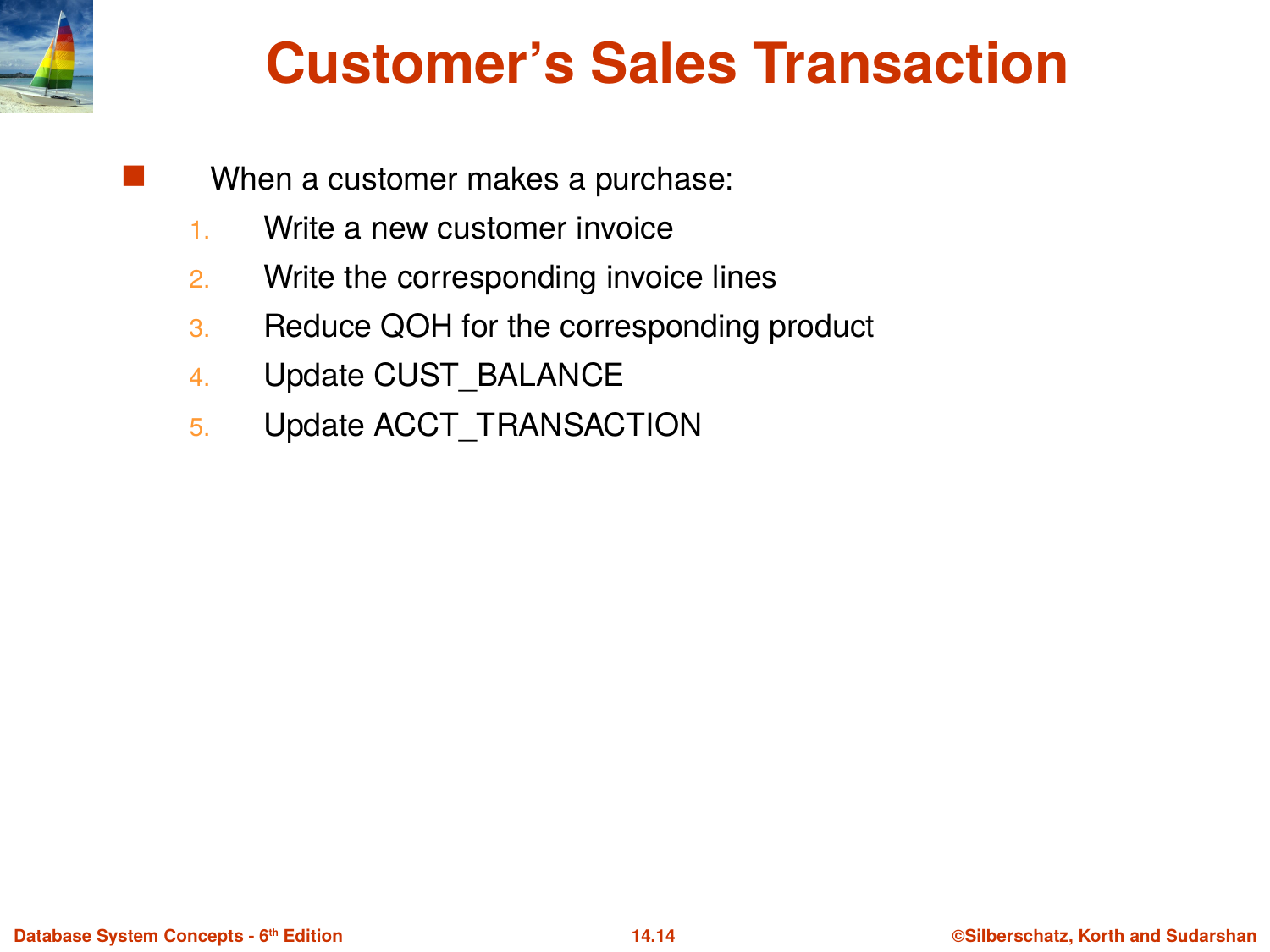

# Customer’s Sales Transaction
When a customer makes a purchase:
Write a new customer invoice
Write the corresponding invoice lines
Reduce QOH for the corresponding product
Update CUST_BALANCE
Update ACCT_TRANSACTION